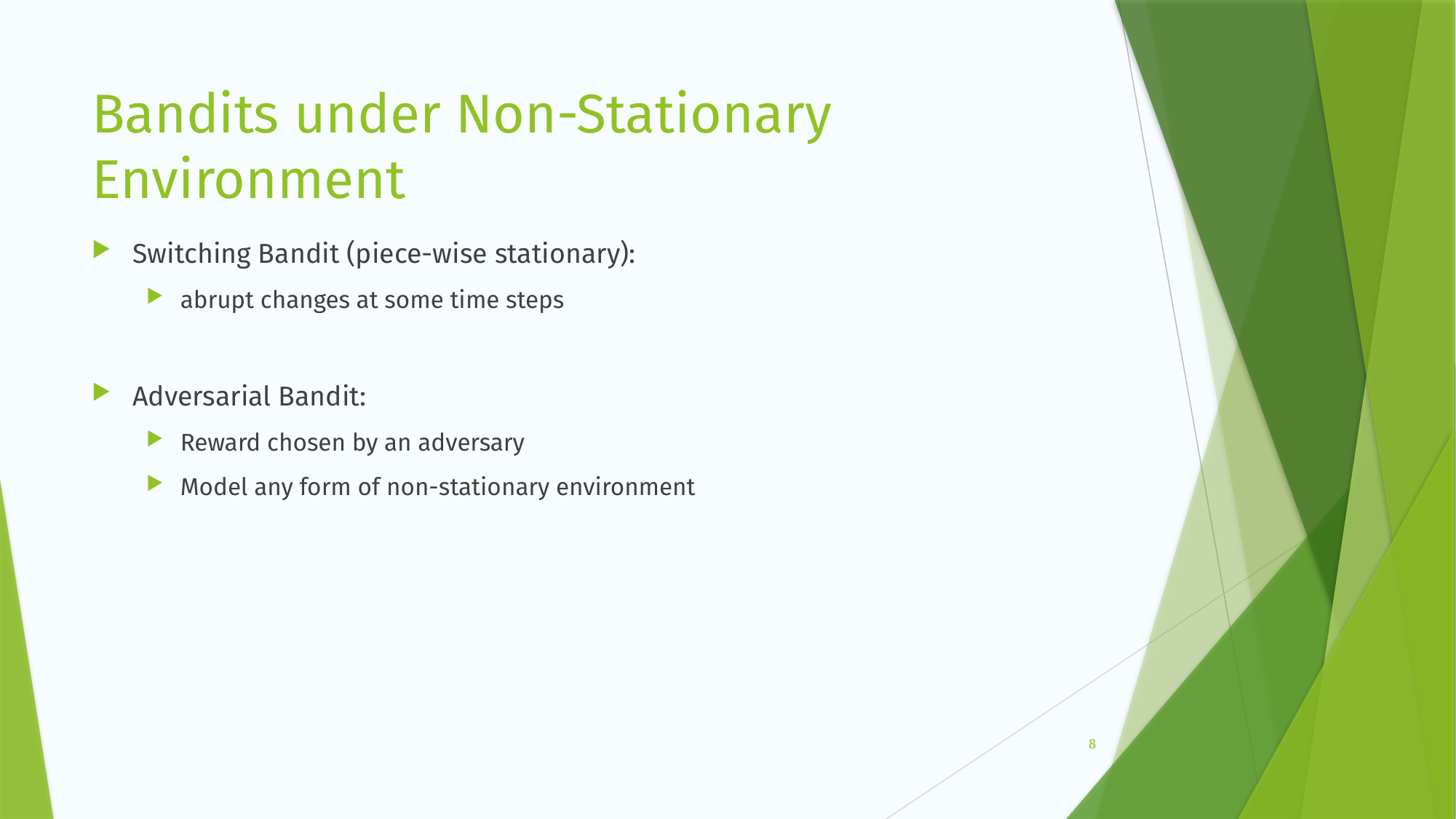

# Bandits under Non-Stationary Environment
Switching Bandit (piece-wise stationary):
abrupt changes at some time steps

Adversarial Bandit:
Reward chosen by an adversary
Model any form of non-stationary environment

8